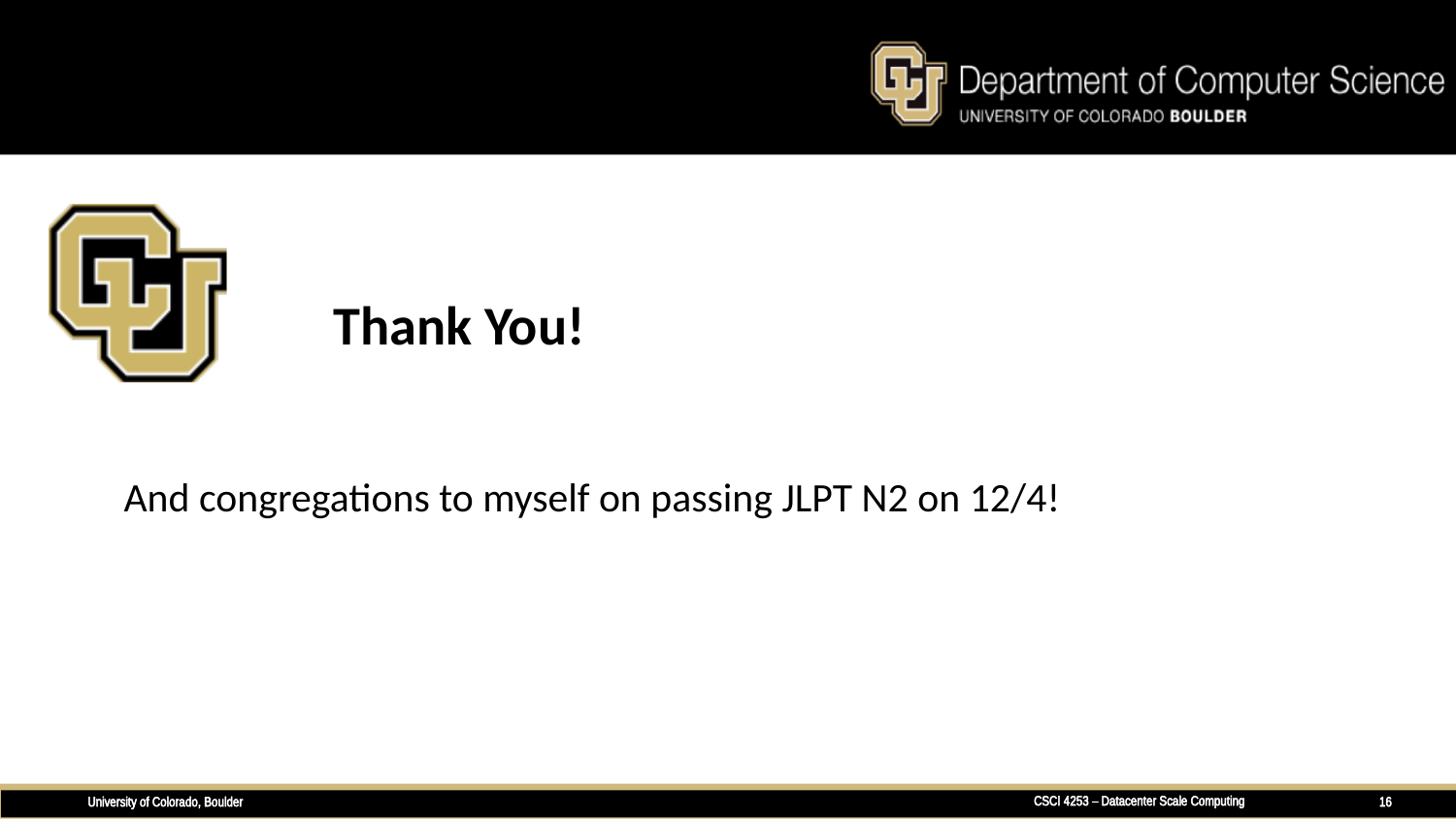

# Thank You!
And congregations to myself on passing JLPT N2 on 12/4!